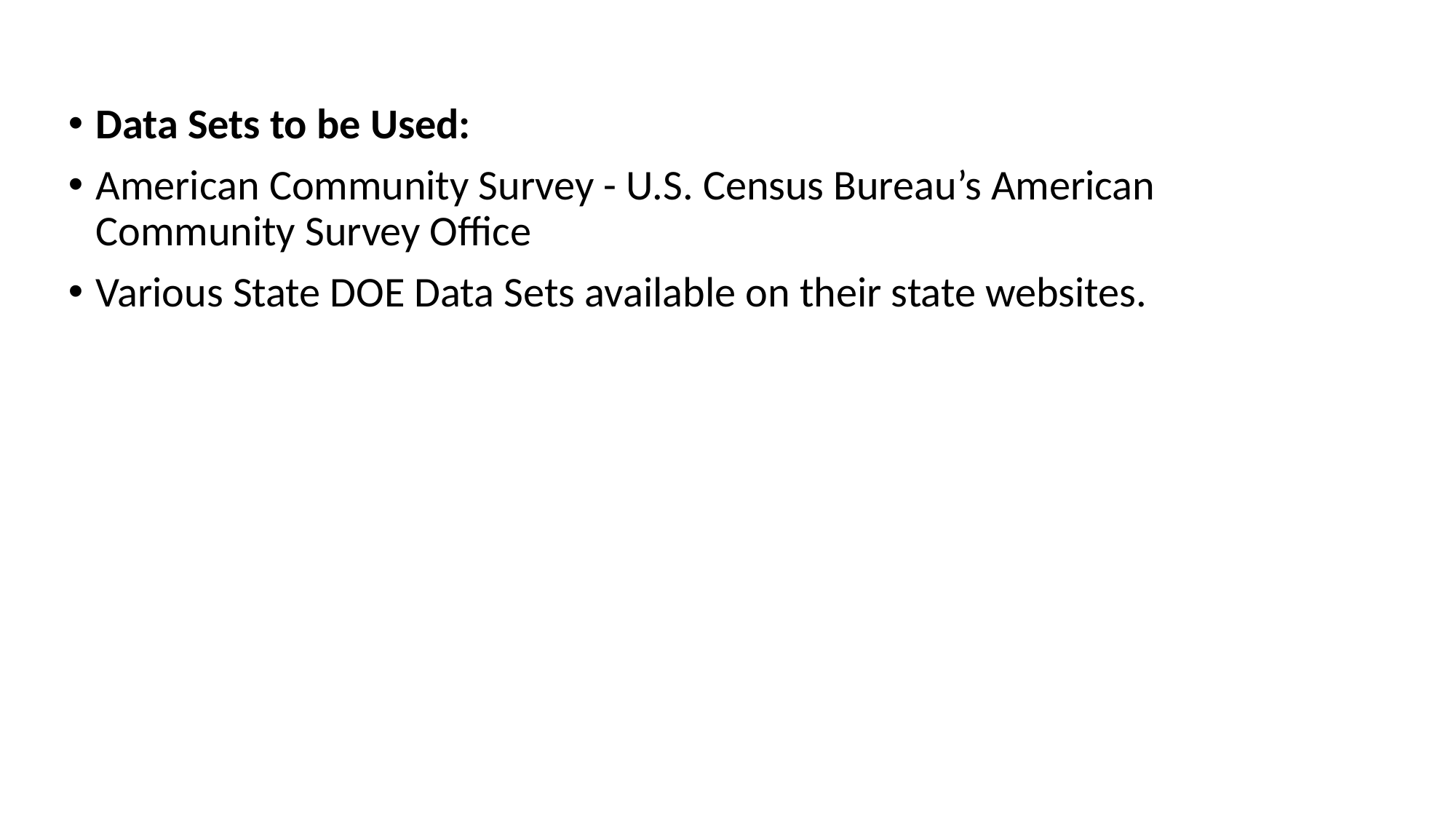

Data Sets to be Used:
American Community Survey - U.S. Census Bureau’s American Community Survey Office
Various State DOE Data Sets available on their state websites.